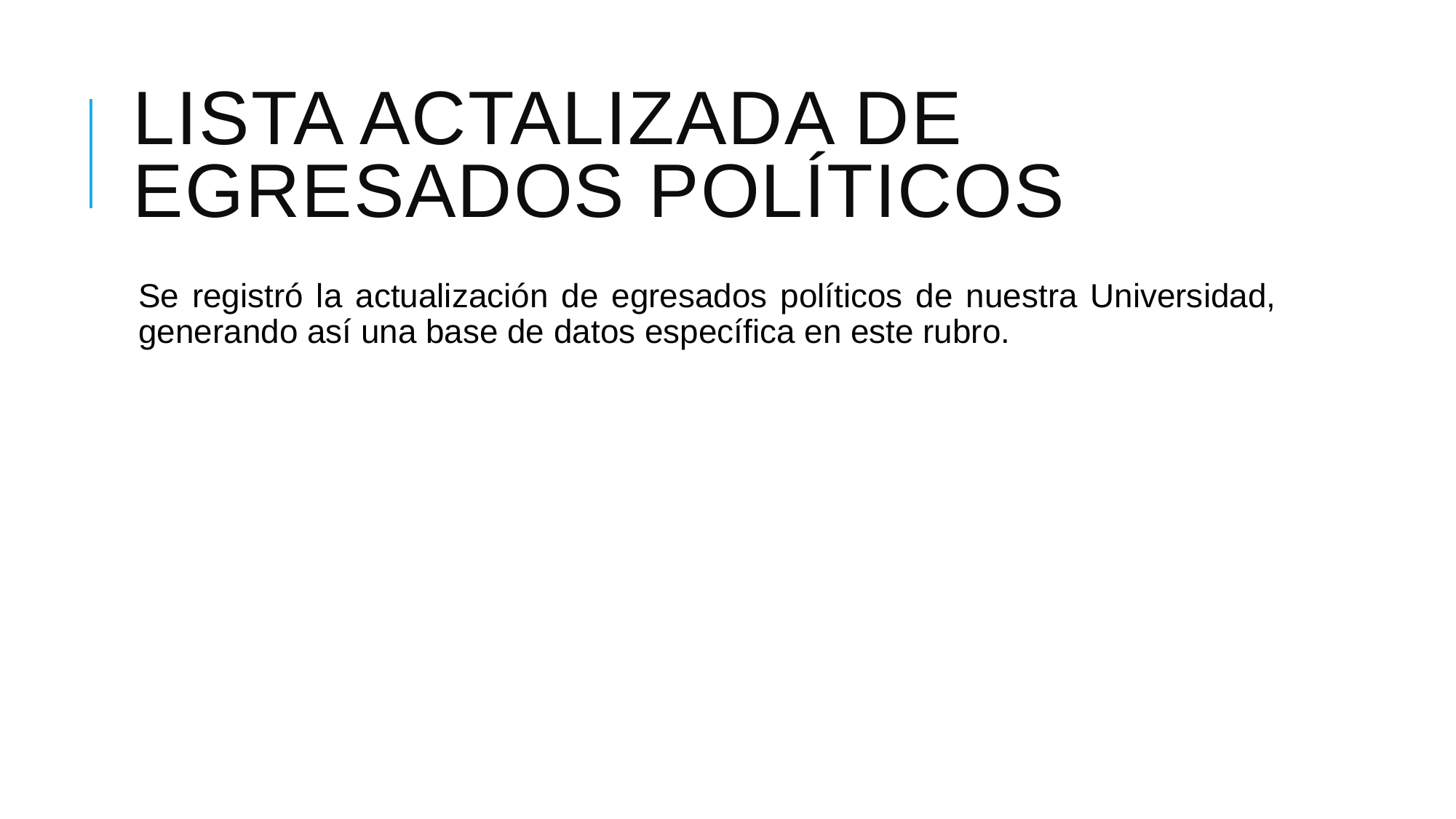

# LISTA ACTALIZADA DE EGRESADOS POLÍTICOS
Se registró la actualización de egresados políticos de nuestra Universidad, generando así una base de datos específica en este rubro.